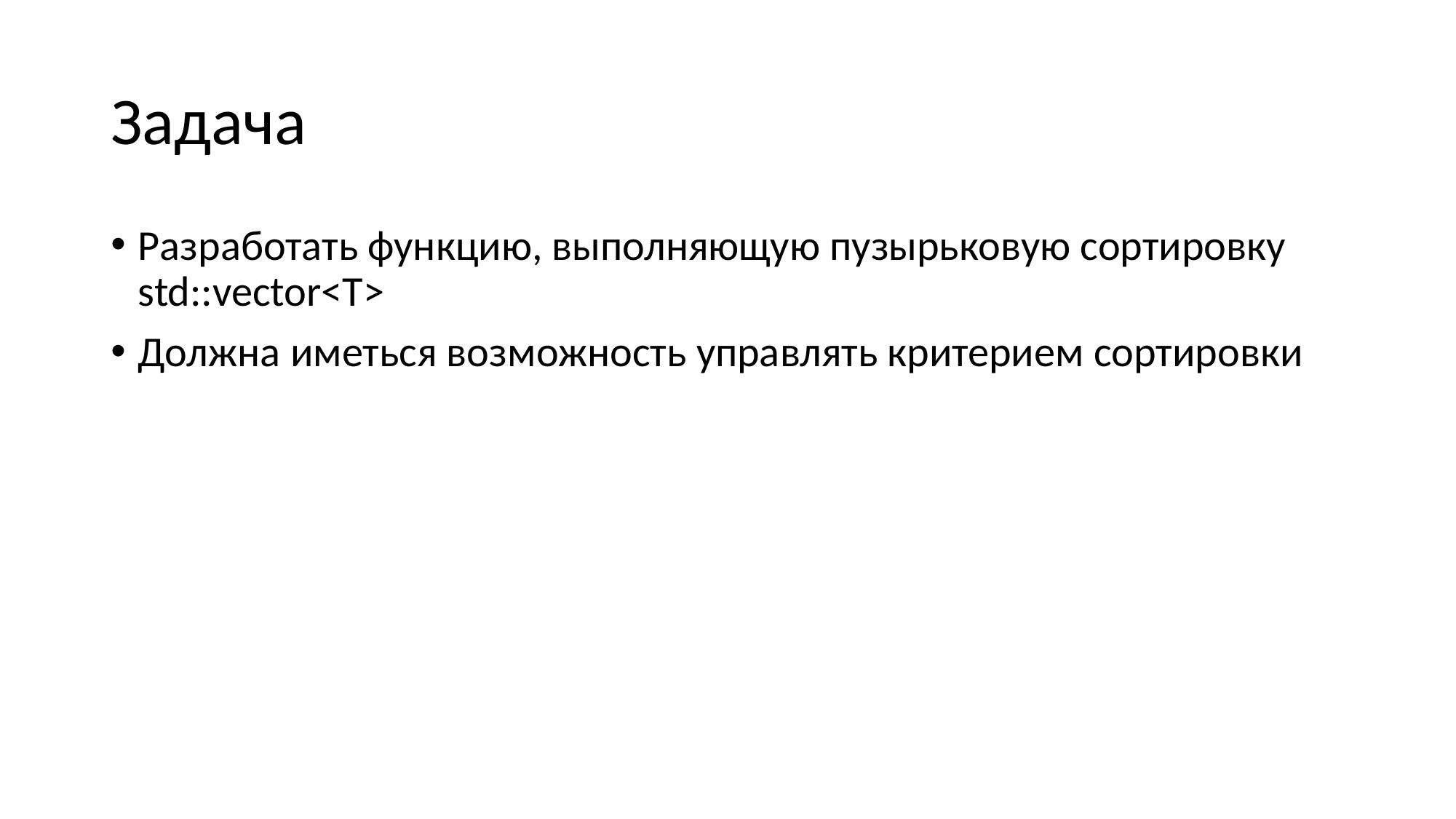

# Задача
Разработать функцию, выполняющую пузырьковую сортировку std::vector<T>
Должна иметься возможность управлять критерием сортировки